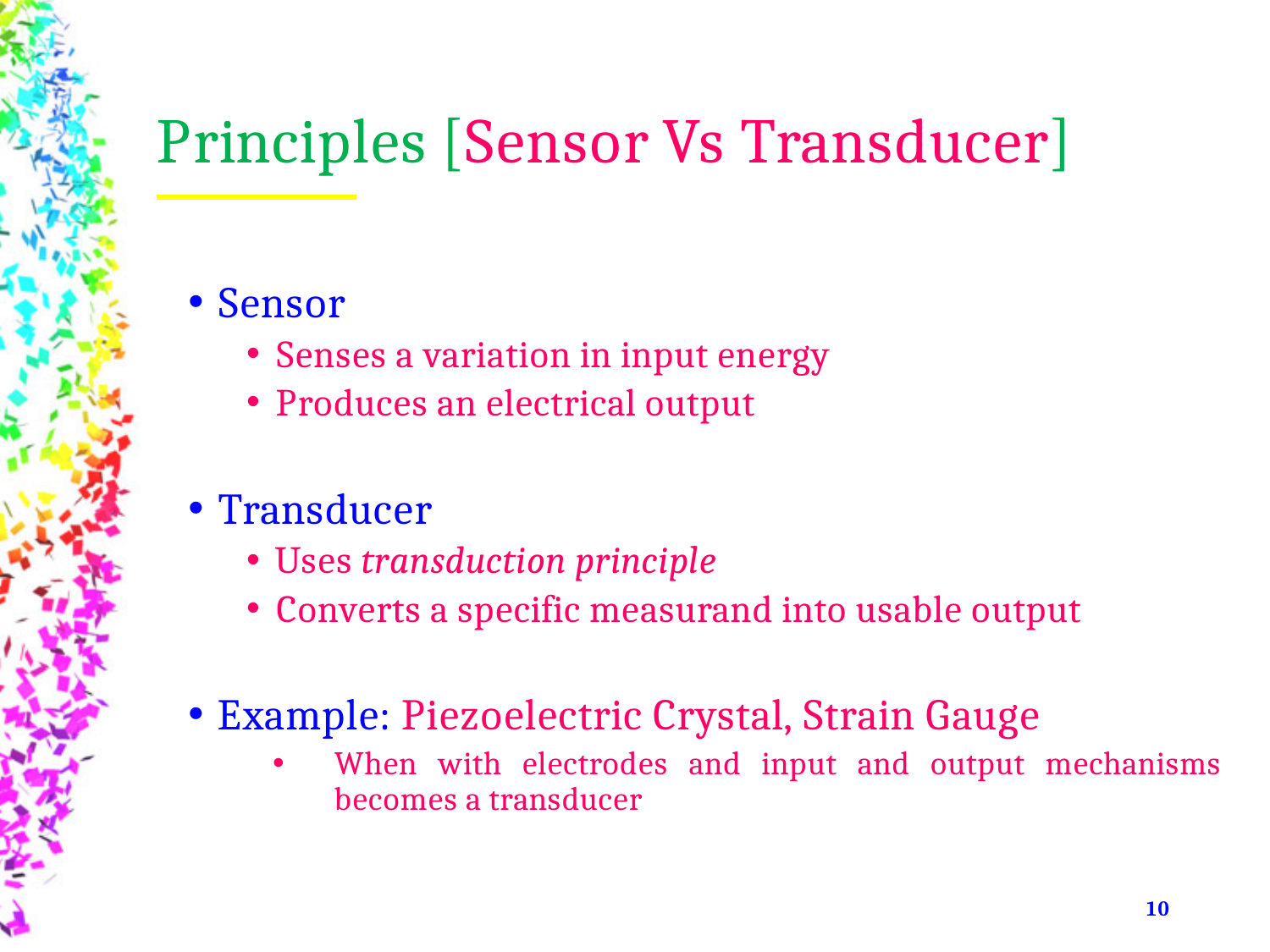

# Principles [Sensor Vs Transducer]
Sensor
Senses a variation in input energy
Produces an electrical output

Transducer
Uses transduction principle
Converts a specific measurand into usable output

Example: Piezoelectric Crystal, Strain Gauge
When with electrodes and input and output mechanisms becomes a transducer

10